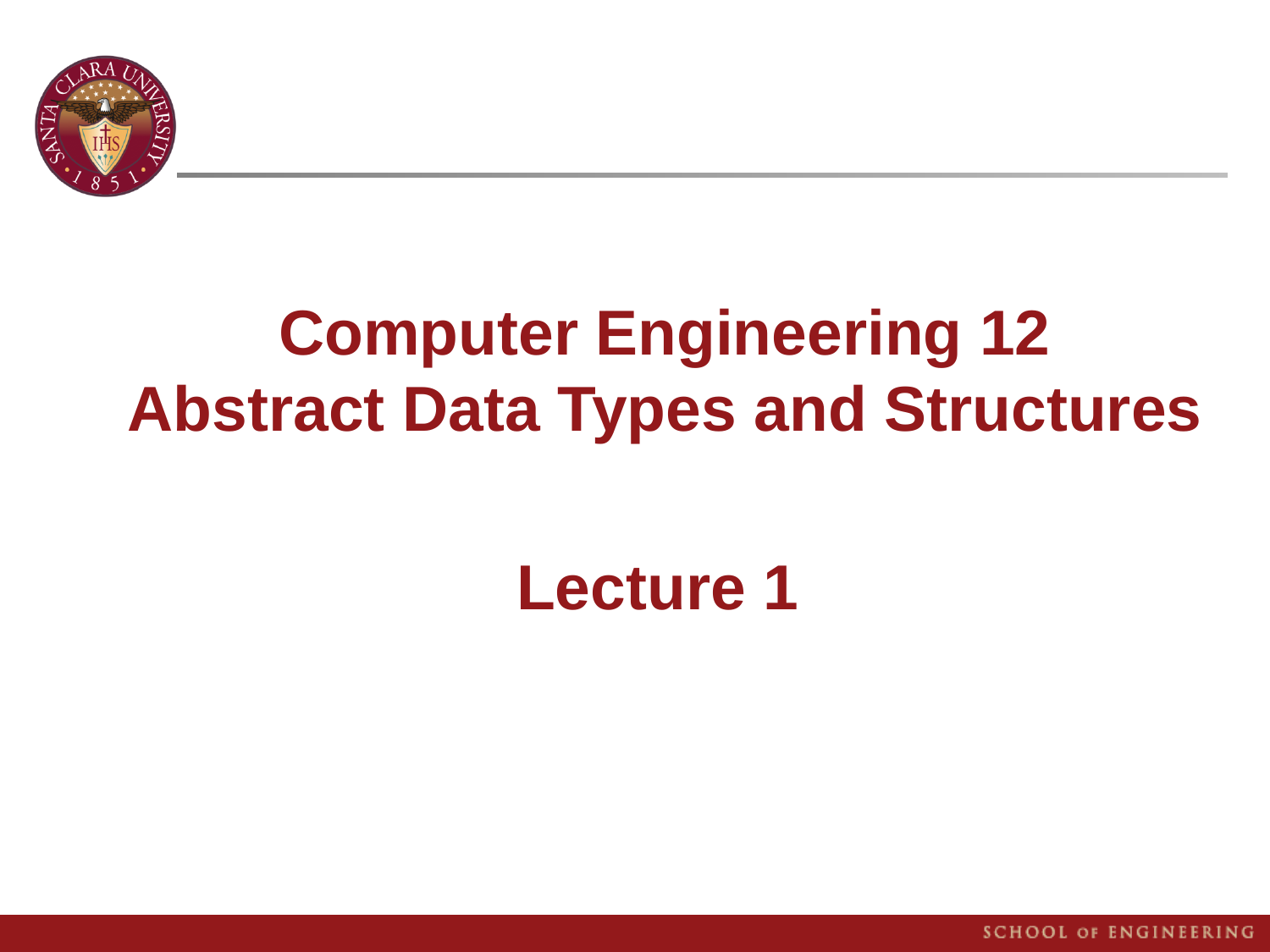

# Computer Engineering 12 Abstract Data Types and Structures
Lecture 1